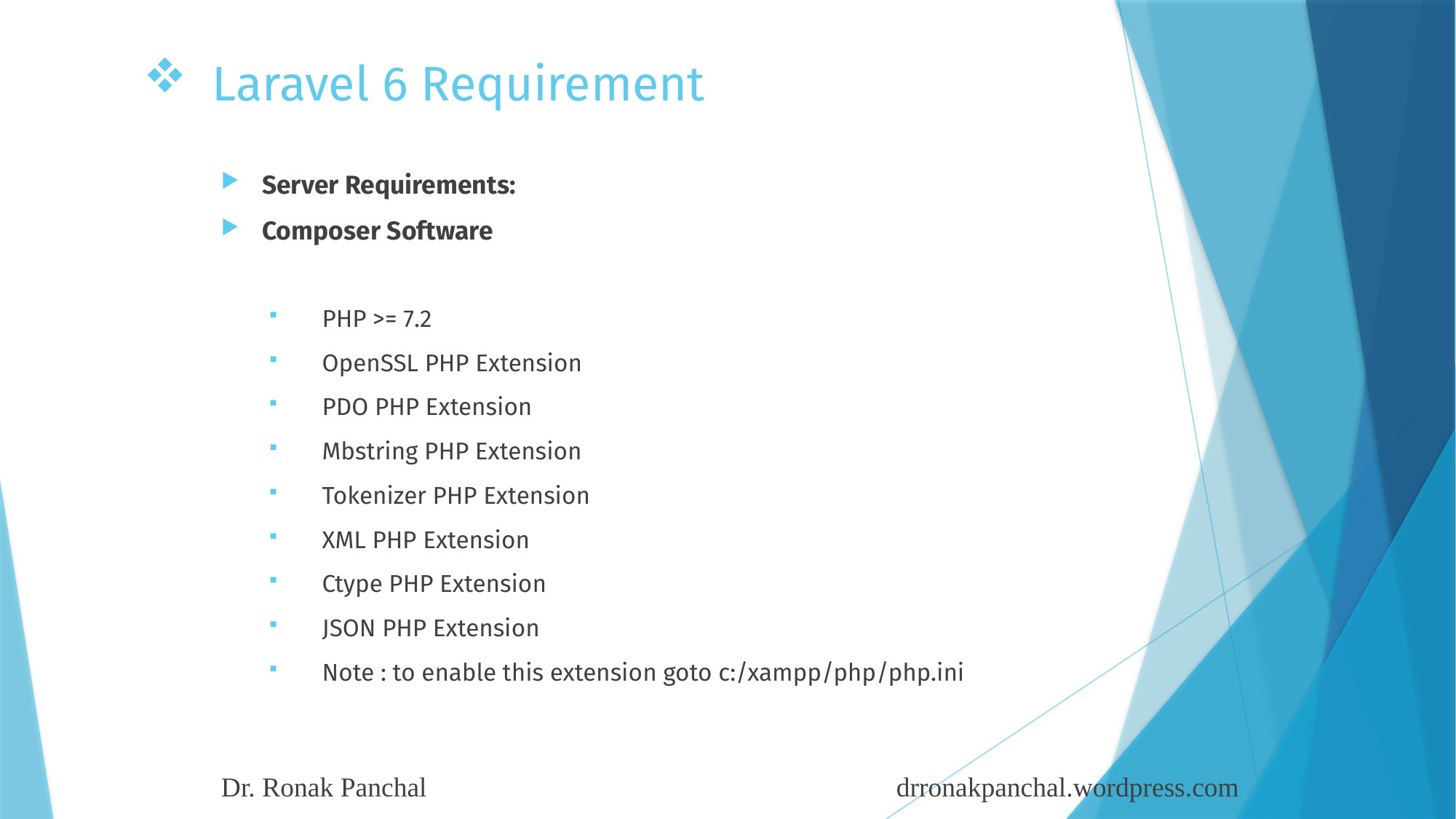

Laravel 6 Requirement
Server Requirements:
Composer Software

   PHP >= 7.2
   OpenSSL PHP Extension
   PDO PHP Extension
   Mbstring PHP Extension
   Tokenizer PHP Extension
   XML PHP Extension
   Ctype PHP Extension
   JSON PHP Extension
   Note : to enable this extension goto c:/xampp/php/php.ini

Dr. Ronak Panchal                                                                    drronakpanchal.wordpress.com